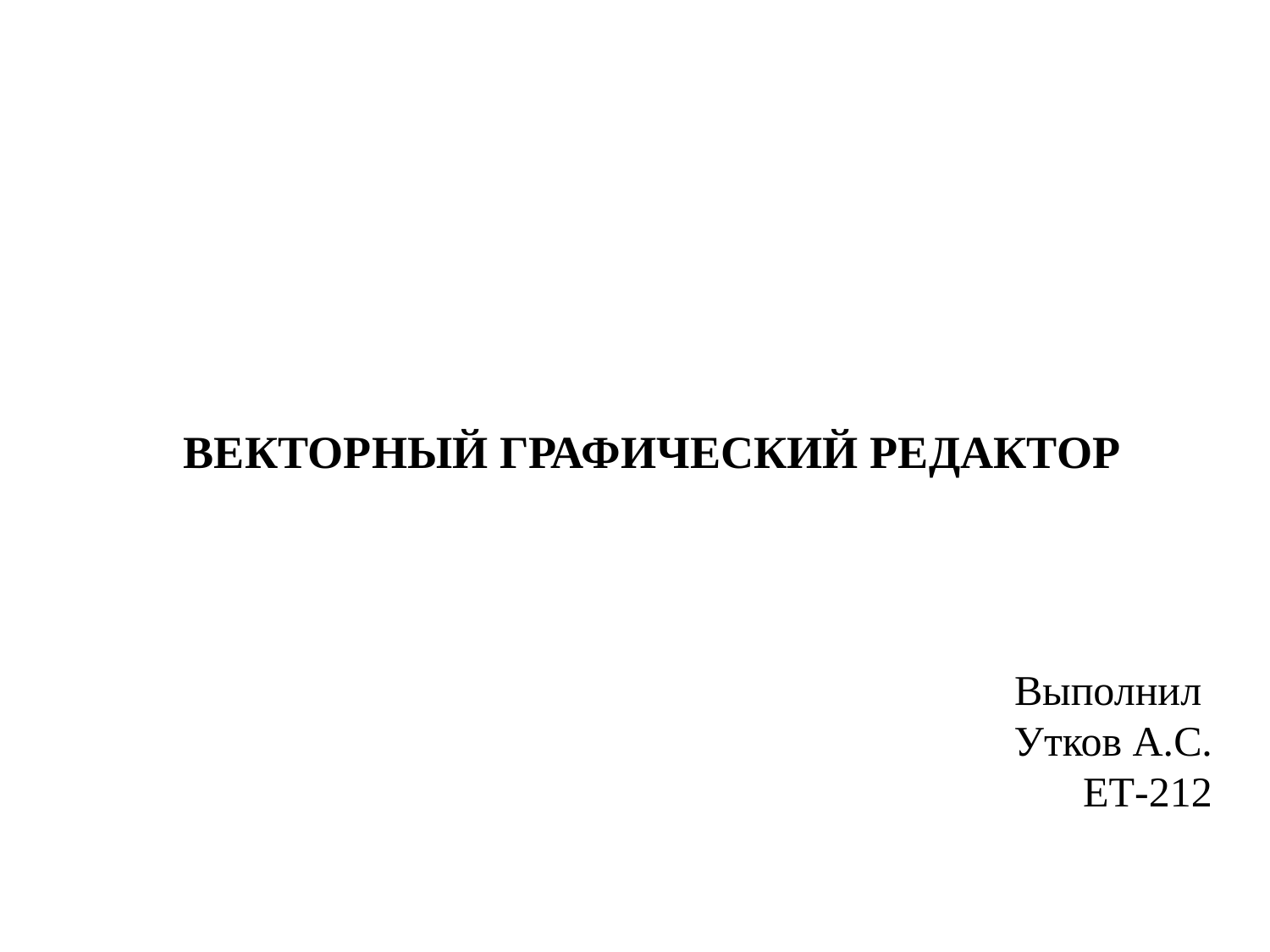

Векторный графический редактор
Выполнил
Утков А.С.
ЕТ-212